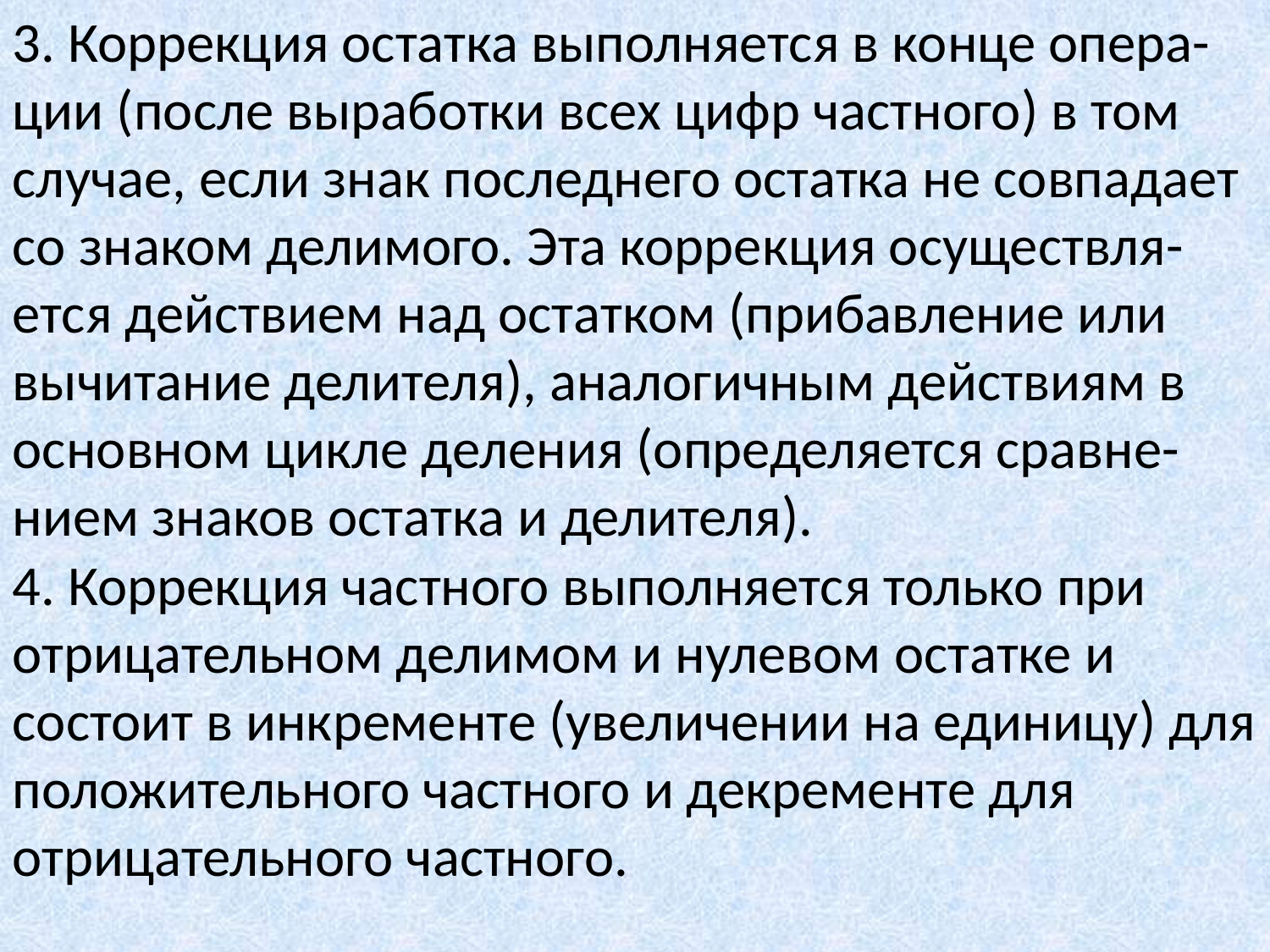

3. Коррекция остатка выполняется в конце опера-ции (после выработки всех цифр частного) в том случае, если знак последнего остатка не совпадает со знаком делимого. Эта коррекция осуществля-ется действием над остатком (прибавление или вычитание делителя), аналогичным действиям в основном цикле деления (определяется сравне-нием знаков остатка и делителя).
4. Коррекция частного выполняется только при отрицательном делимом и нулевом остатке и состоит в инкременте (увеличении на единицу) для положительного частного и декременте для отрицательного частного.